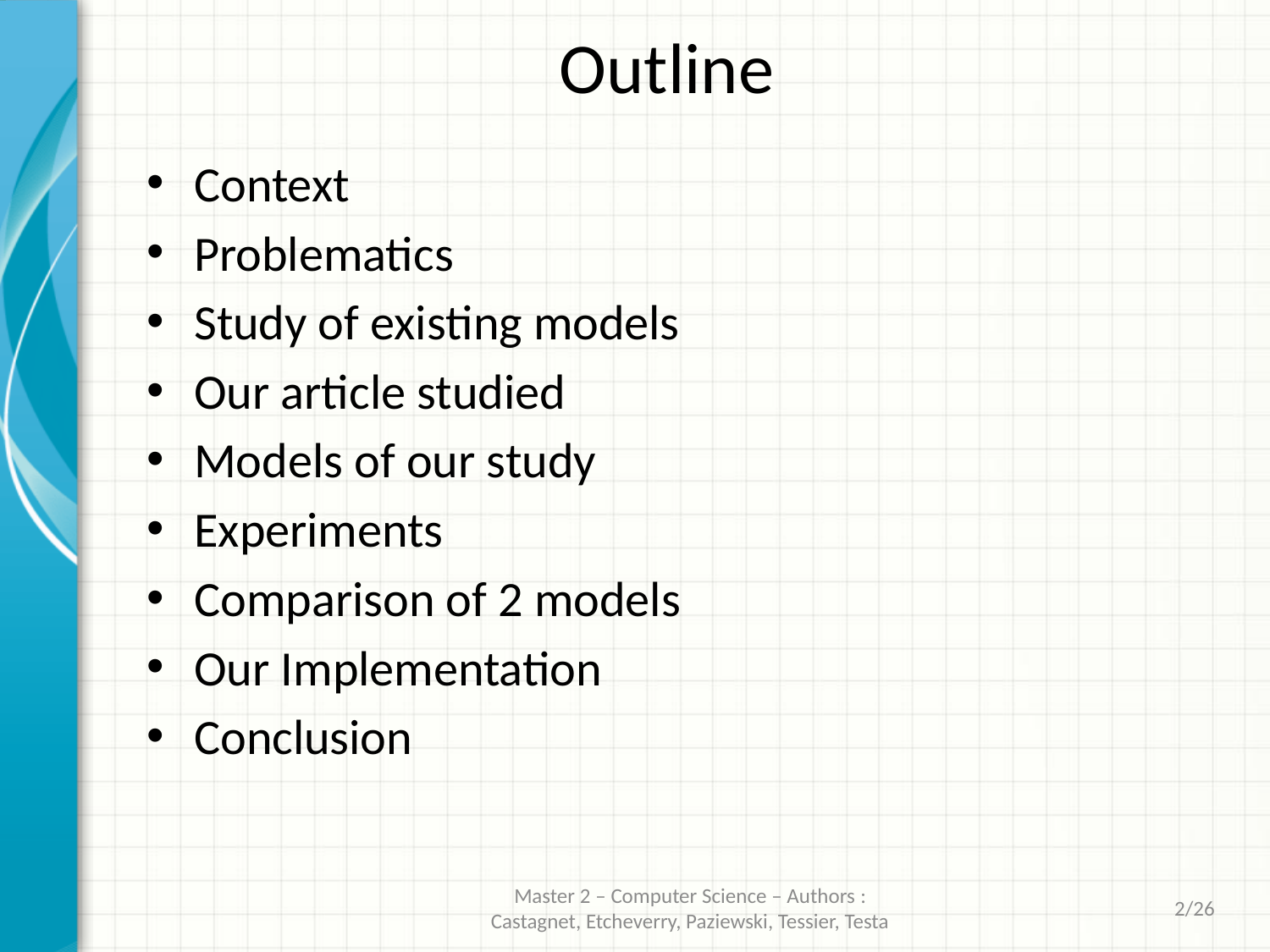

Outline
Context
Problematics
Study of existing models
Our article studied
Models of our study
Experiments
Comparison of 2 models
Our Implementation
Conclusion

Master 2 – Computer Science – Authors : Castagnet, Etcheverry, Paziewski, Tessier, Testa
2/26